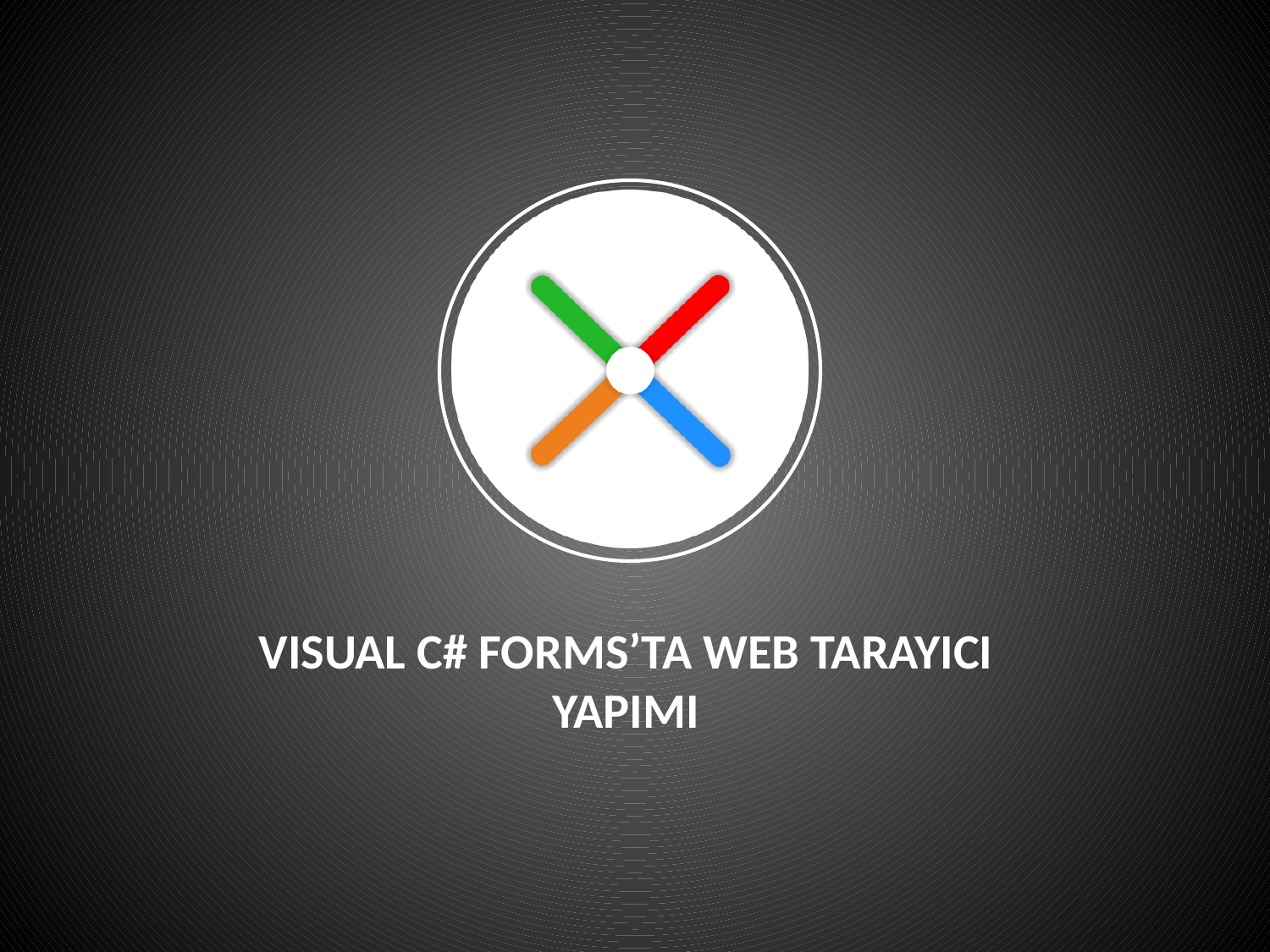

# VISUAL C# FORMS’TA WEB TARAYICI YAPIMI